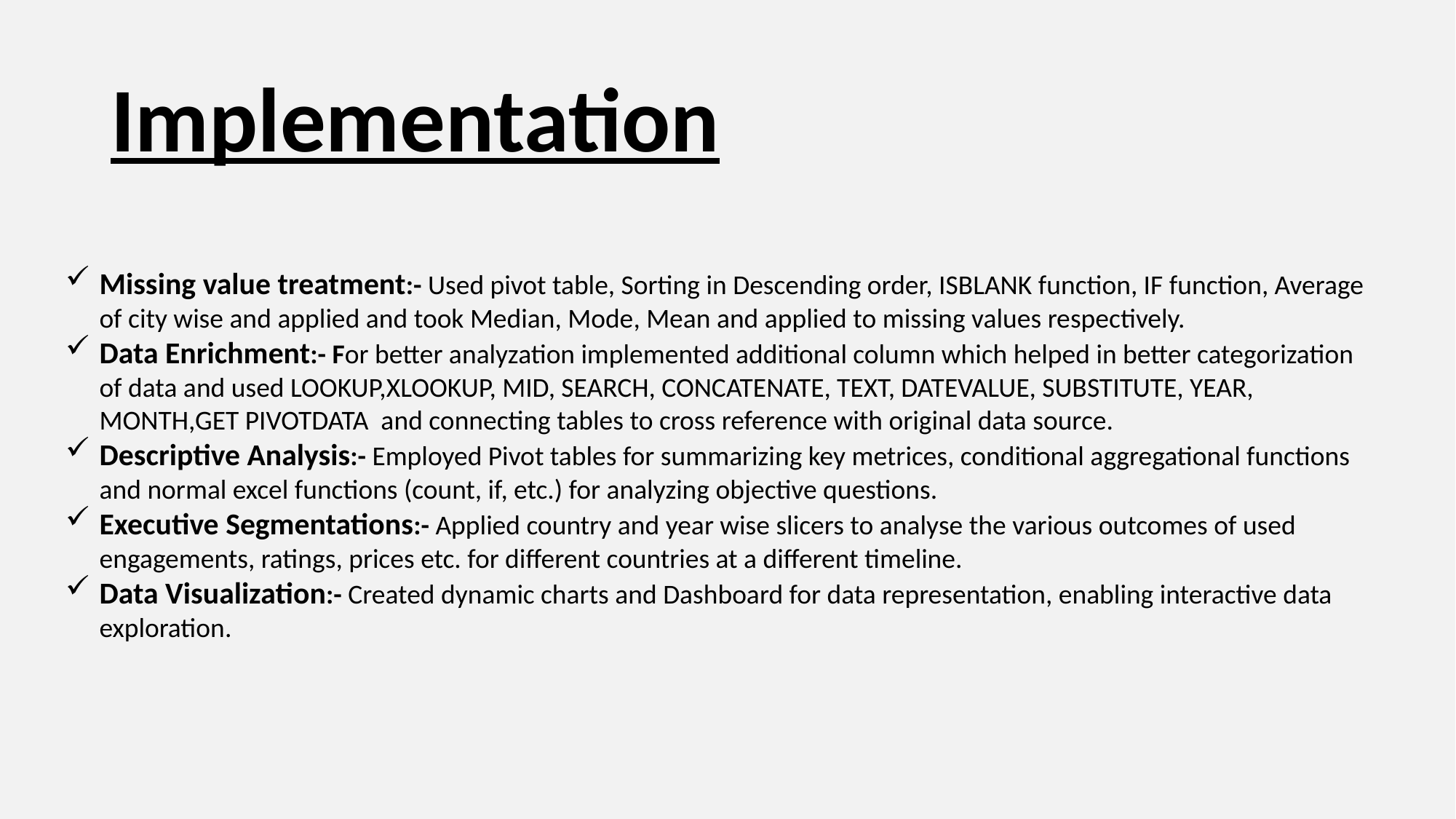

# Implementation
Missing value treatment:- Used pivot table, Sorting in Descending order, ISBLANK function, IF function, Average of city wise and applied and took Median, Mode, Mean and applied to missing values respectively.
Data Enrichment:- For better analyzation implemented additional column which helped in better categorization of data and used LOOKUP,XLOOKUP, MID, SEARCH, CONCATENATE, TEXT, DATEVALUE, SUBSTITUTE, YEAR, MONTH,GET PIVOTDATA  and connecting tables to cross reference with original data source.
Descriptive Analysis:- Employed Pivot tables for summarizing key metrices, conditional aggregational functions and normal excel functions (count, if, etc.) for analyzing objective questions.
Executive Segmentations:- Applied country and year wise slicers to analyse the various outcomes of used engagements, ratings, prices etc. for different countries at a different timeline.
Data Visualization:- Created dynamic charts and Dashboard for data representation, enabling interactive data exploration.